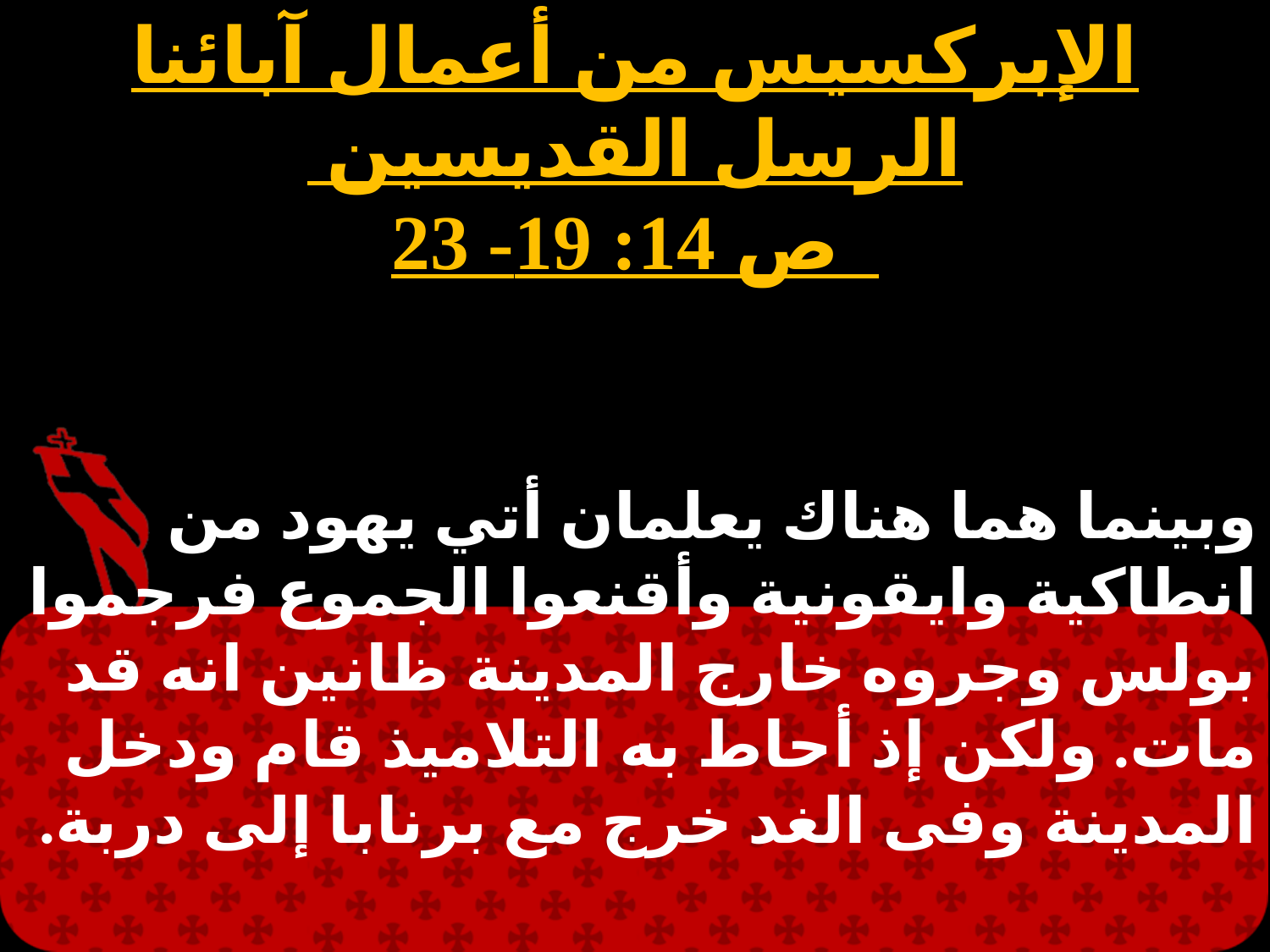

الإبركسيس من أعمال آبائنا الرسل القديسين
  ص 14: 19- 23
وبينما هما هناك يعلمان أتي يهود من انطاكية وايقونية وأقنعوا الجموع فرجموا بولس وجروه خارج المدينة ظانين انه قد مات. ولكن إذ أحاط به التلاميذ قام ودخل المدينة وفى الغد خرج مع برنابا إلى دربة.